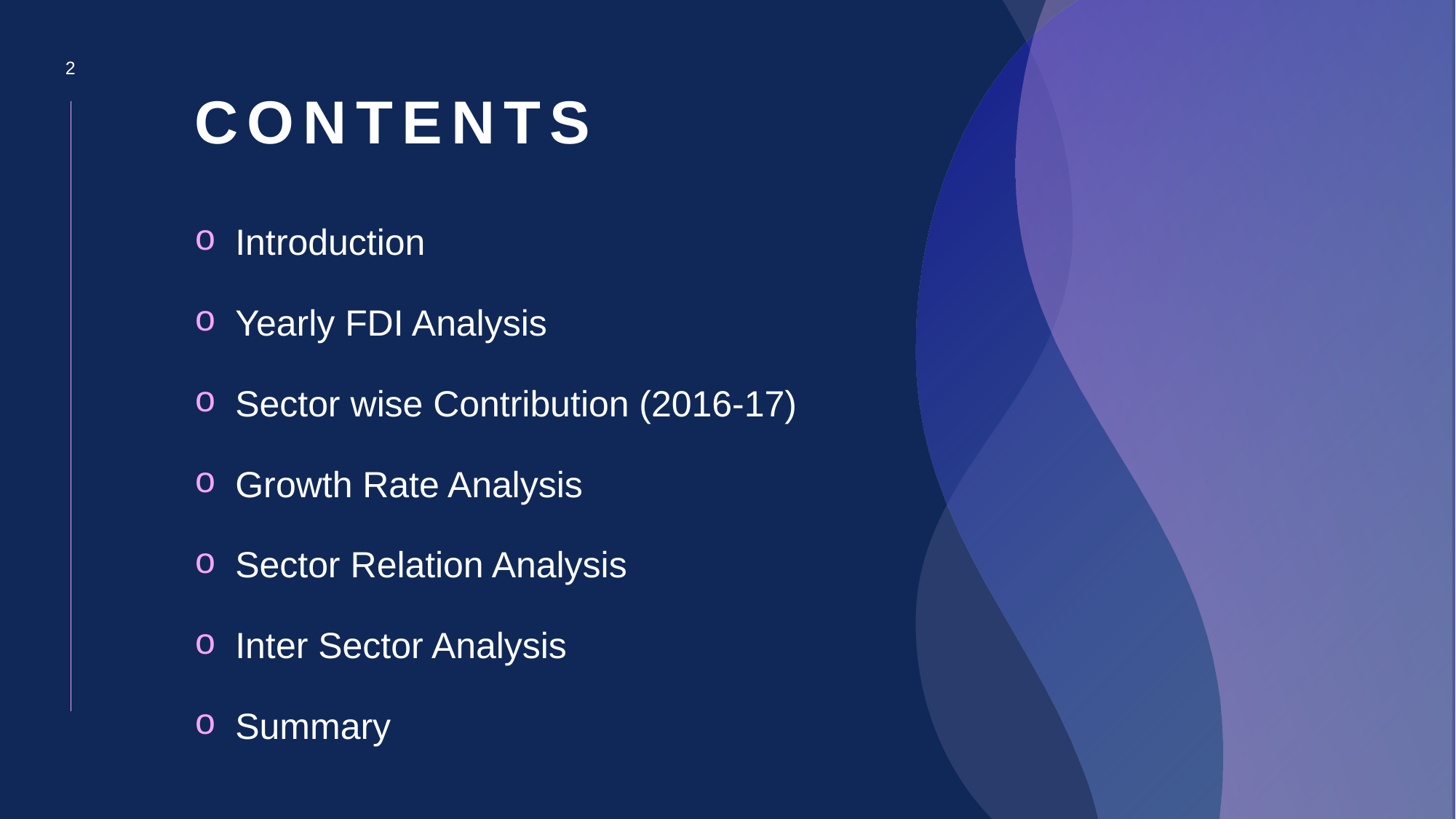

# CONTENTS
2
Introduction
Yearly FDI Analysis
Sector wise Contribution (2016-17)
Growth Rate Analysis
Sector Relation Analysis
Inter Sector Analysis
Summary